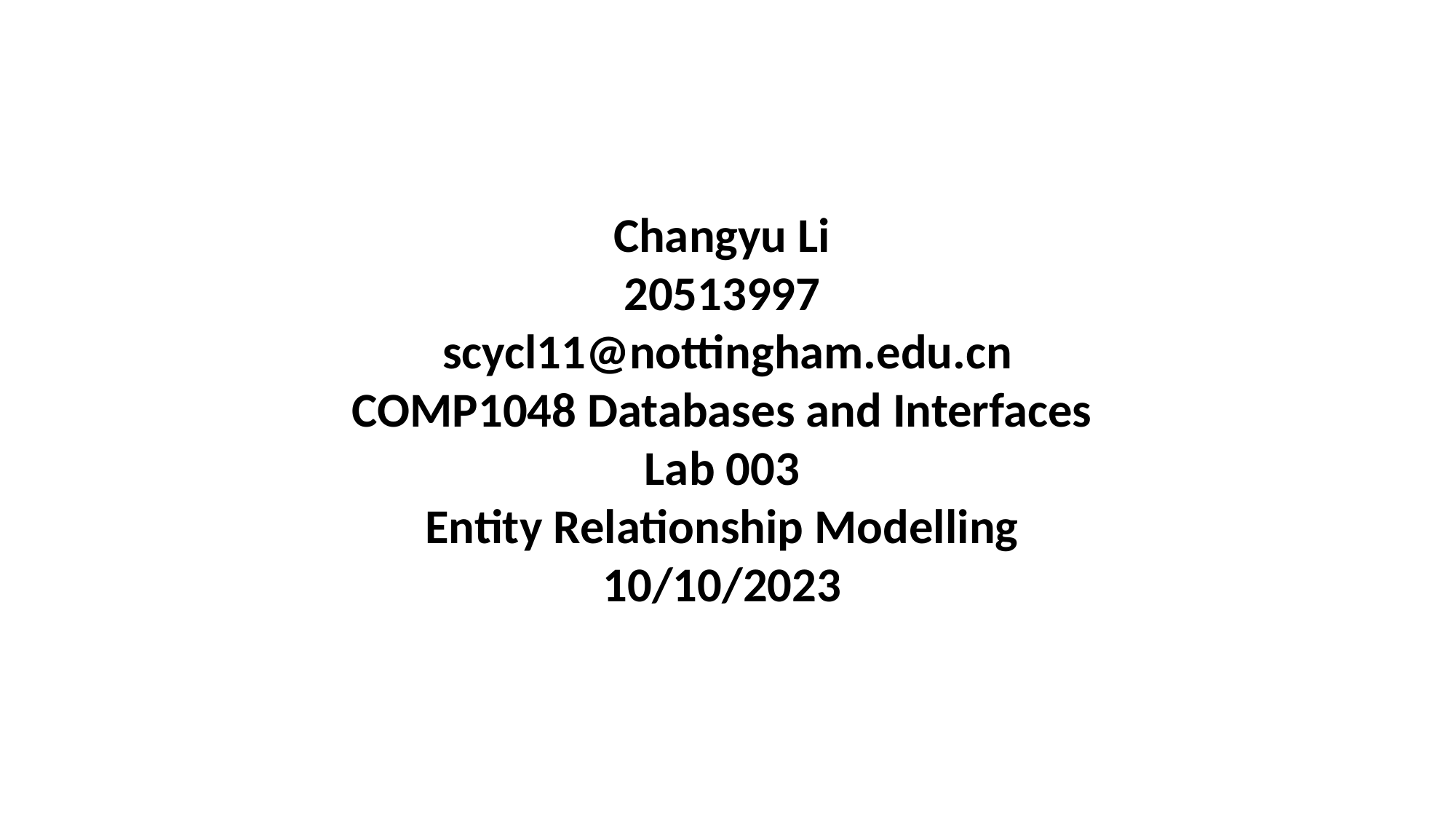

Changyu Li
20513997
scycl11@nottingham.edu.cn
COMP1048 Databases and Interfaces
Lab 003
Entity Relationship Modelling
10/10/2023